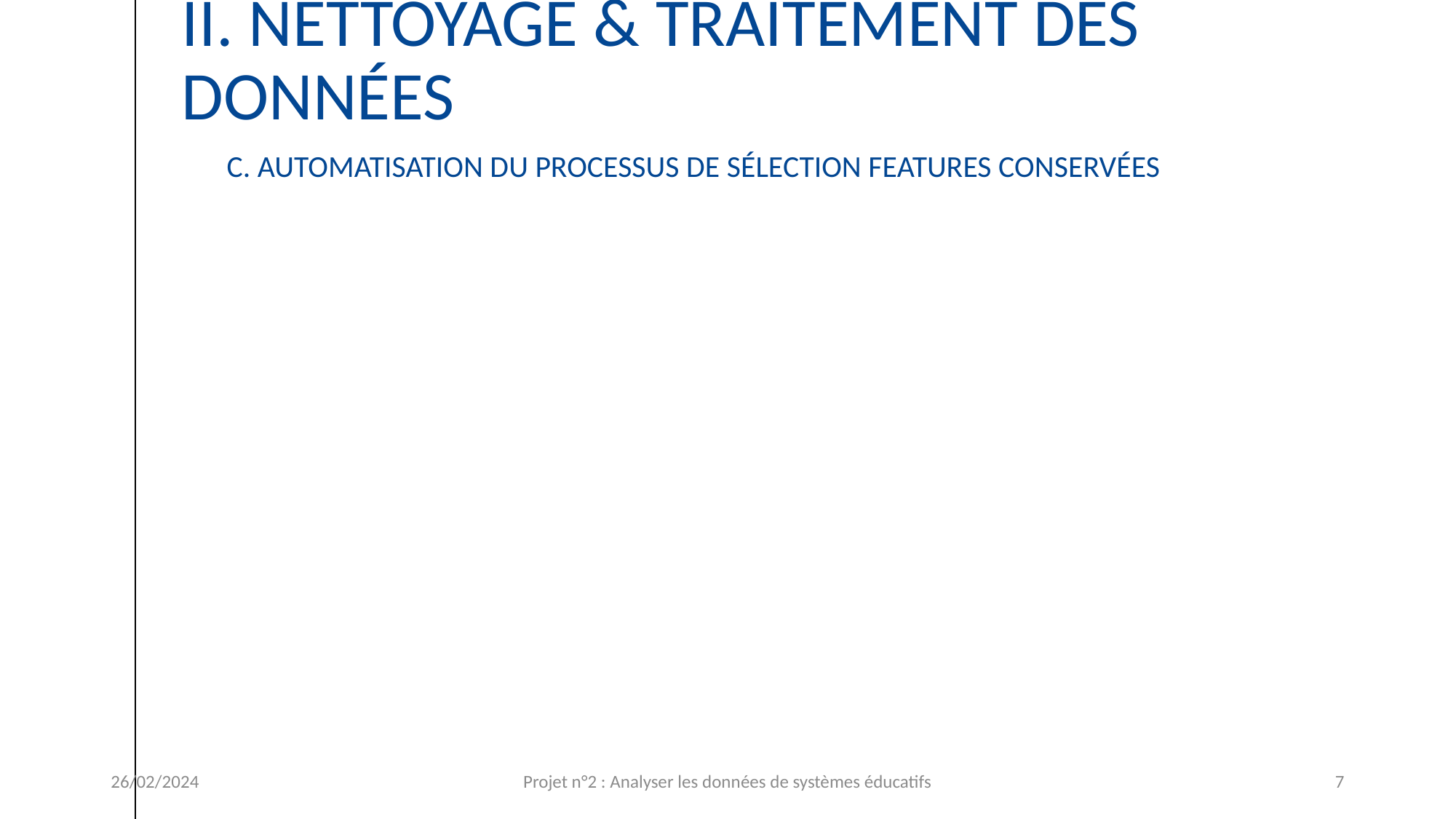

II. Nettoyage & traitement des données
C. Automatisation du processus de sélection features conservées
26/02/2024
Projet n°2 : Analyser les données de systèmes éducatifs
7